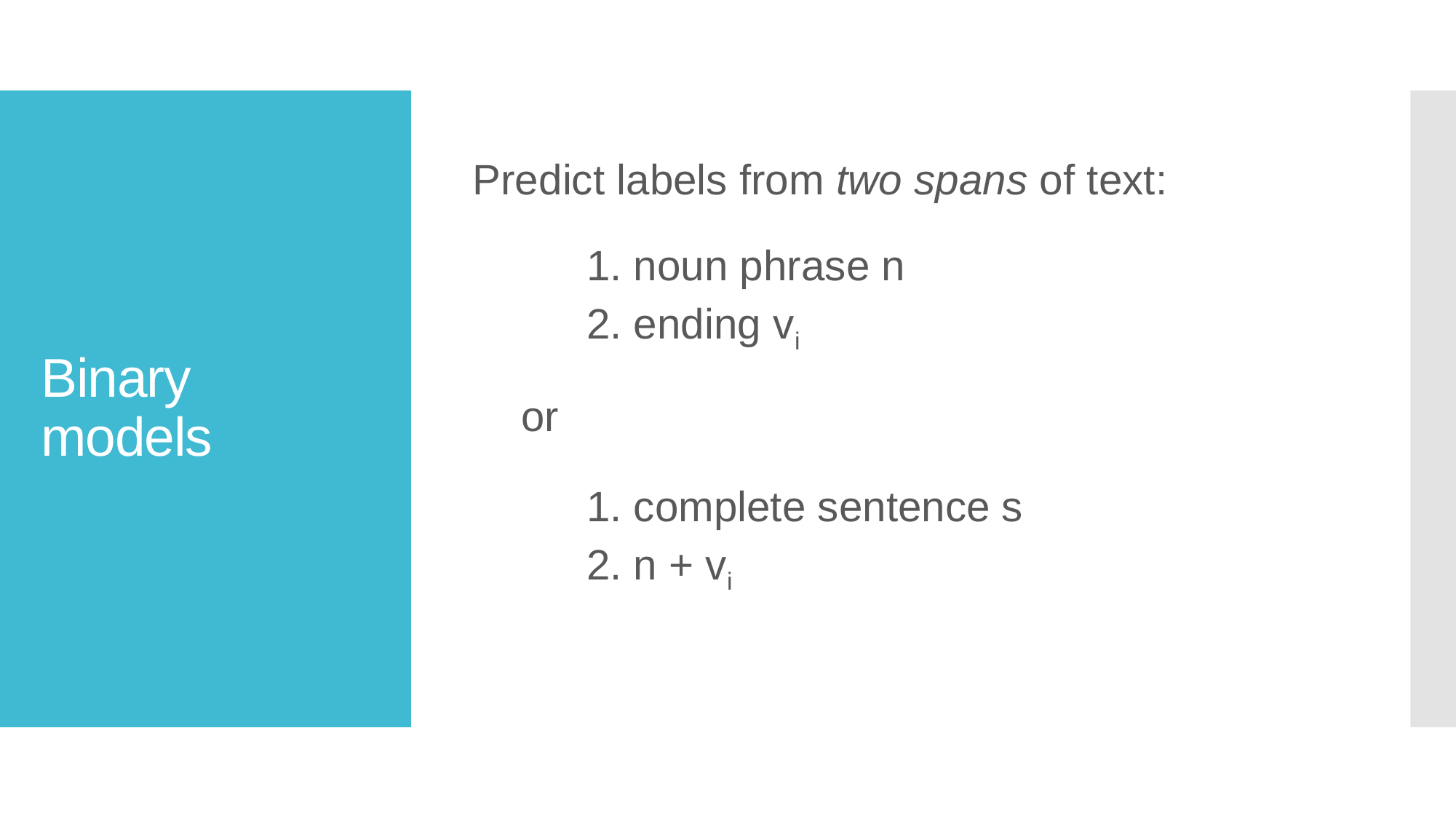

# Binary models
Predict labels from two spans of text:

     1. noun phrase n
     2. ending vi
       or

     1. complete sentence s
     2. n + vi